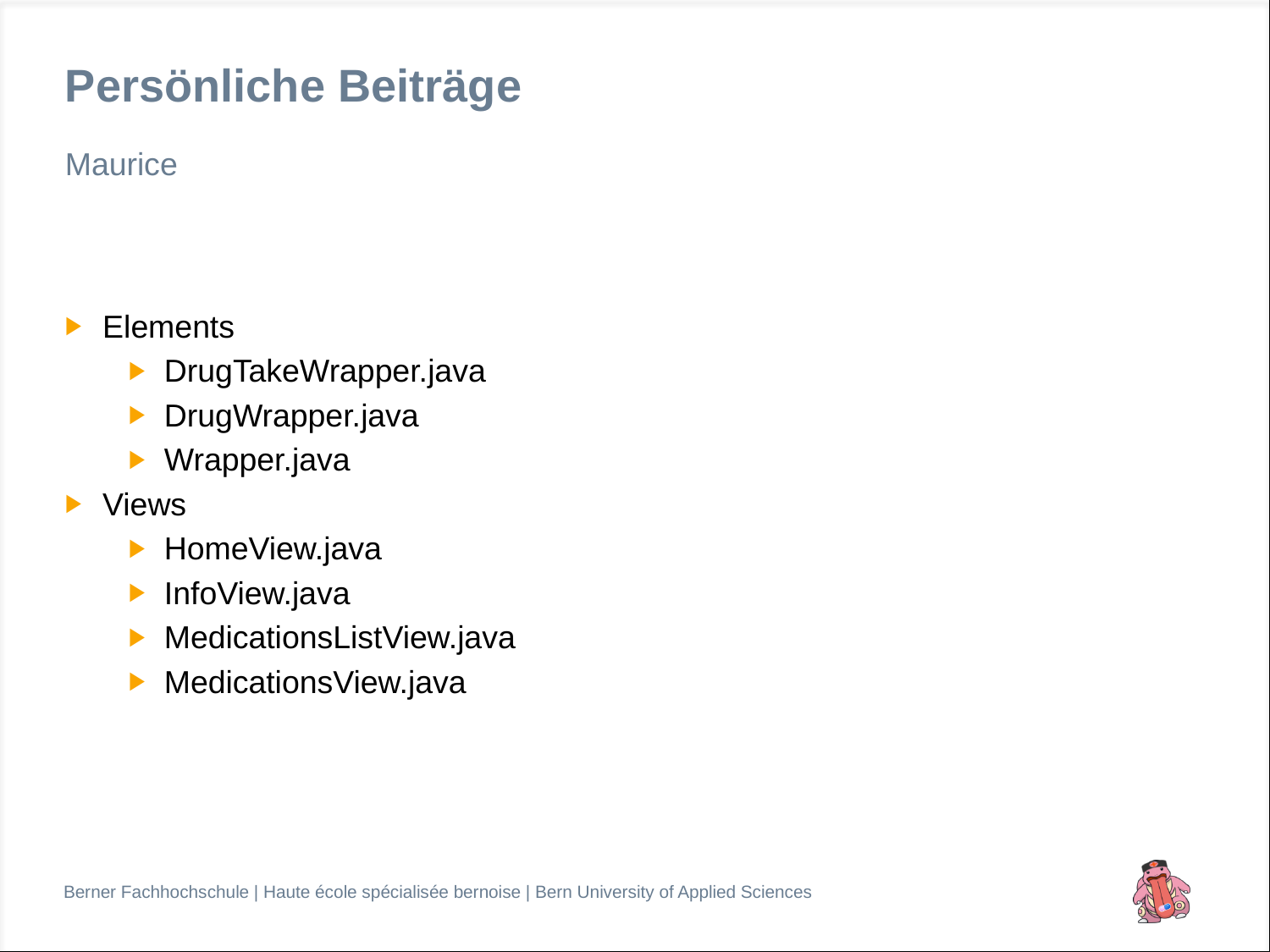

# Persönliche Beiträge
Maurice
Elements
DrugTakeWrapper.java
DrugWrapper.java
Wrapper.java
Views
HomeView.java
InfoView.java
MedicationsListView.java
MedicationsView.java